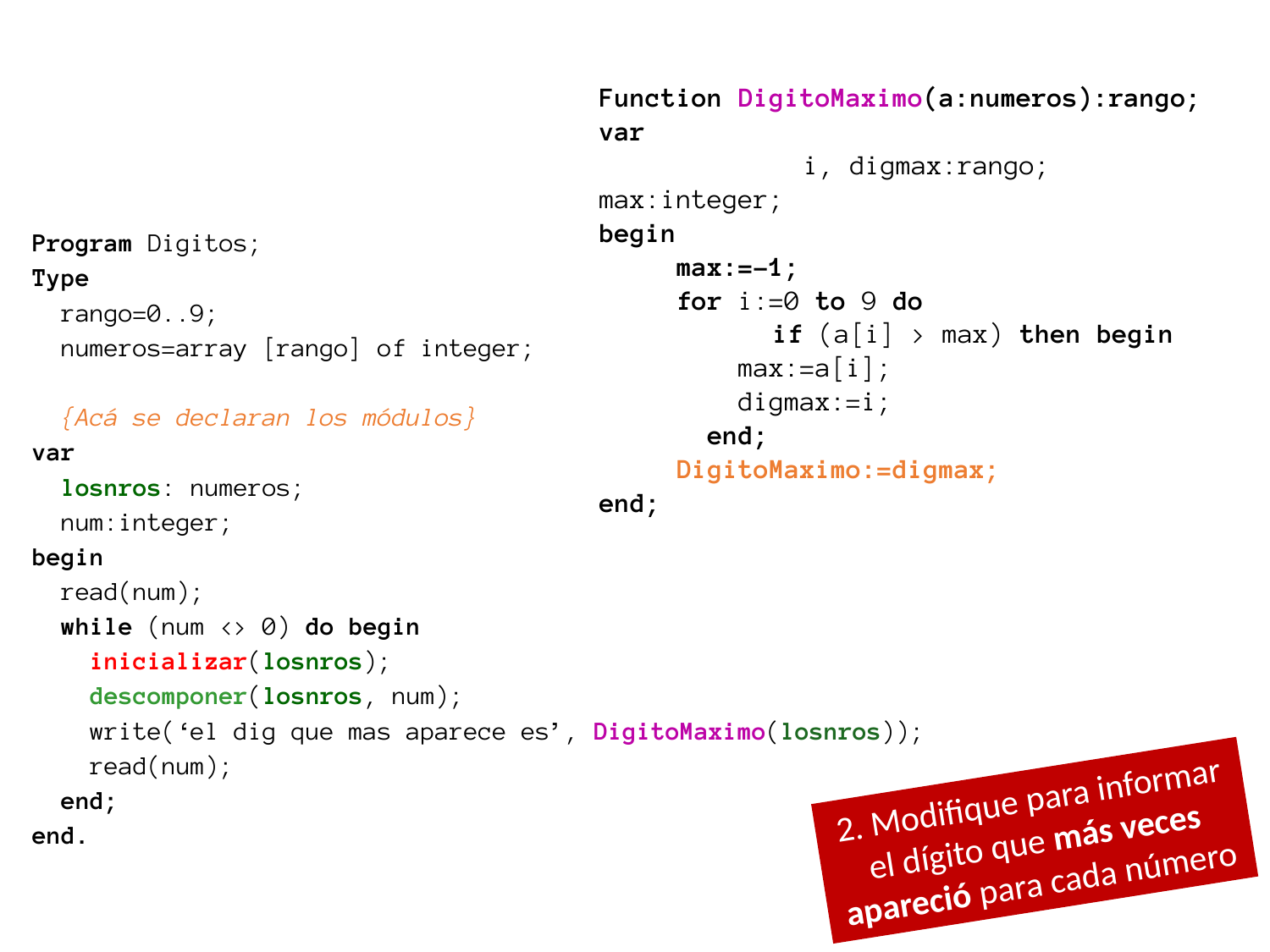

Function DigitoMaximo(a:numeros):rango;
var
	     i, digmax:rango; max:integer;
begin
     max:=-1;
     for i:=0 to 9 do
	   if (a[i] > max) then begin
         max:=a[i];
         digmax:=i;
       end;
     DigitoMaximo:=digmax;
end;
Program Digitos;
Type
  rango=0..9;
  numeros=array [rango] of integer;

  {Acá se declaran los módulos}
var
  losnros: numeros;
  num:integer;
begin
  read(num);
  while (num <> 0) do begin
    inicializar(losnros);
    descomponer(losnros, num);
    write(‘el dig que mas aparece es’, DigitoMaximo(losnros));
    read(num);
  end;
end.
2. Modifique para informar el dígito que más veces apareció para cada número
9